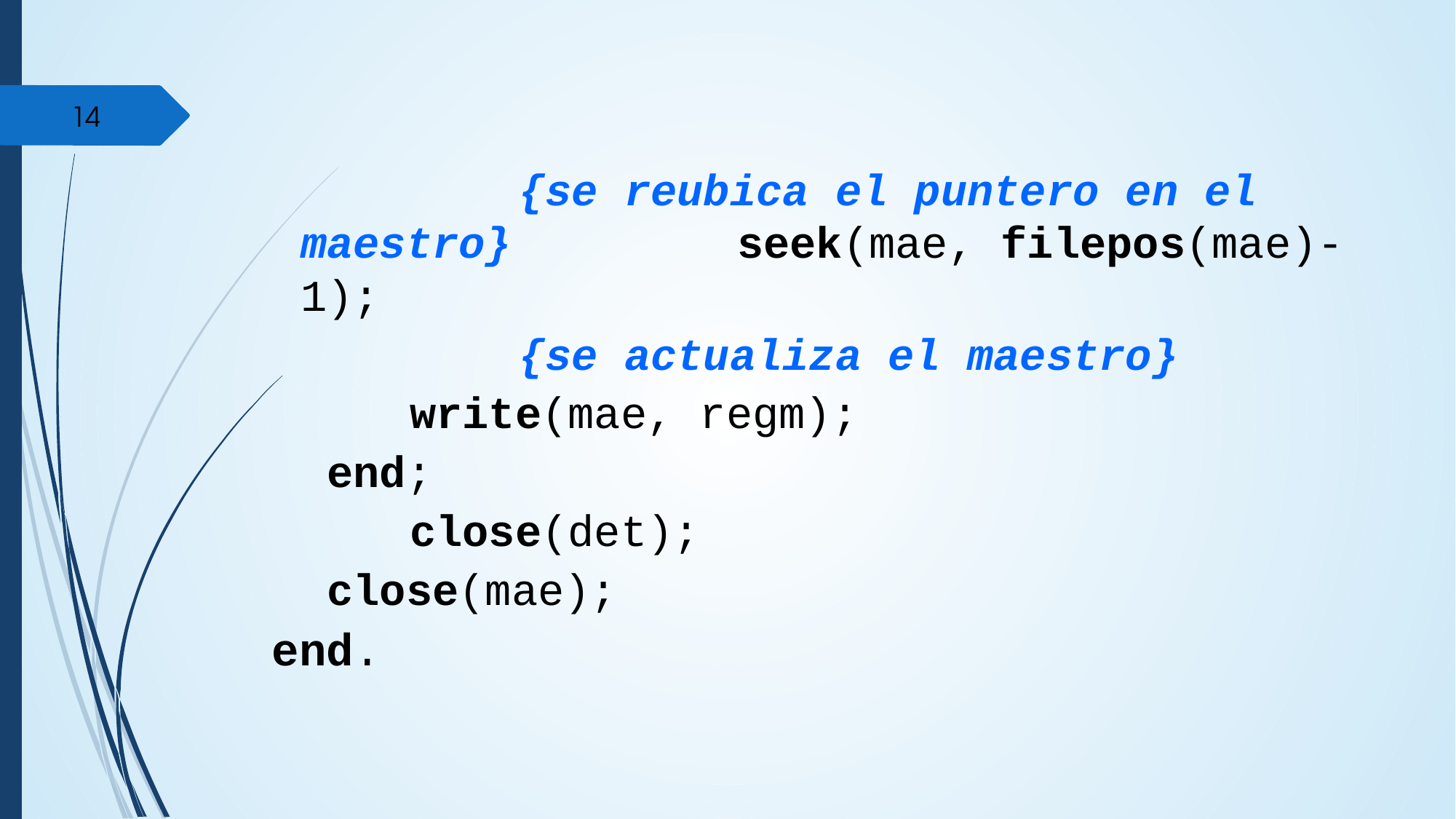

{se reubica el puntero en el maestro}			seek(mae, filepos(mae)-1);
		 	{se actualiza el maestro}
   	write(mae, regm);
	 end;
		close(det);
	 close(mae);
end.
14